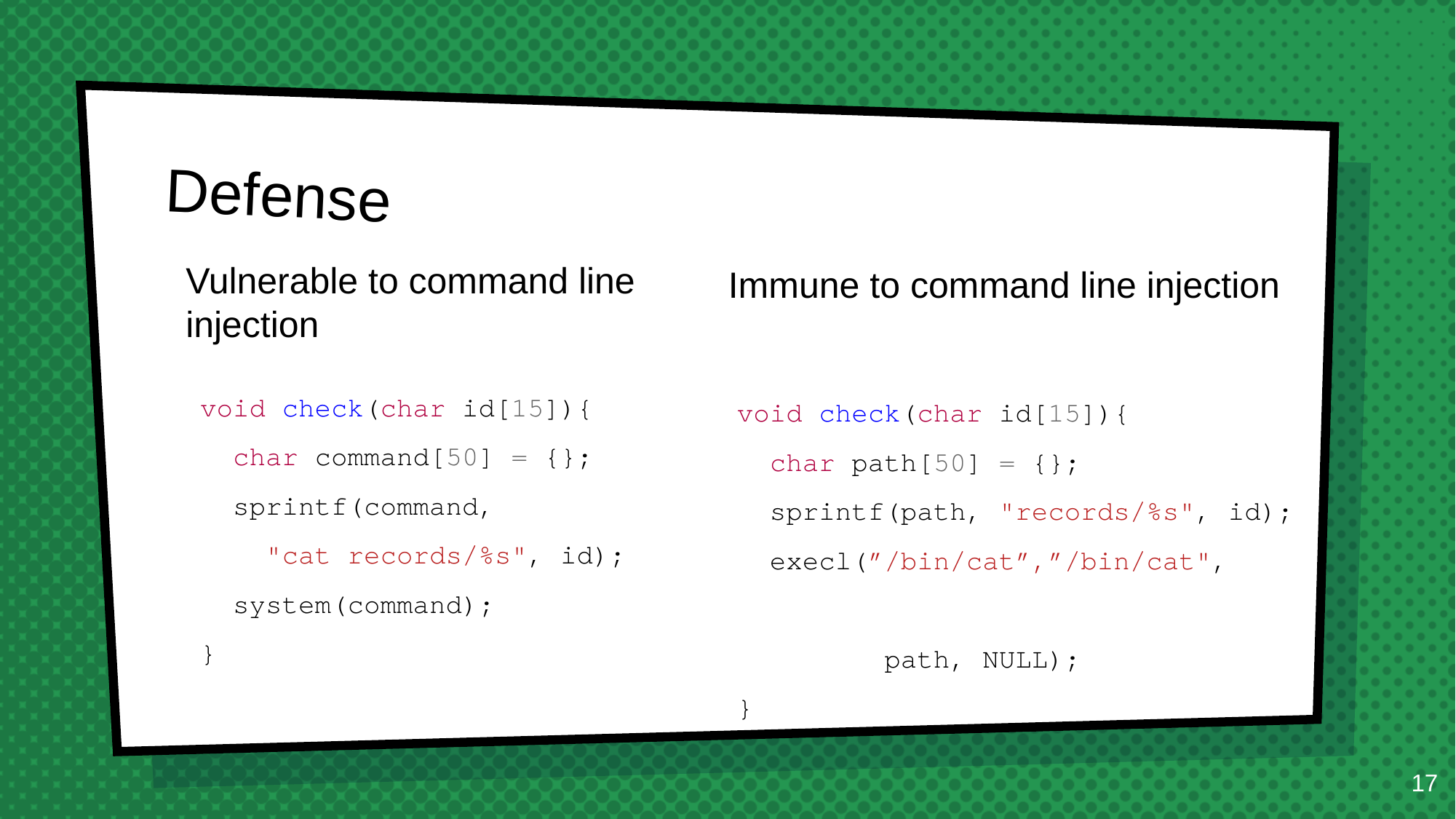

# Defense
Vulnerable to command line injection
Immune to command line injection

void check(char id[15]){
  char command[50] = {};
  sprintf(command,
    "cat records/%s", id);
  system(command);
}
void check(char id[15]){
  char path[50] = {};
  sprintf(path, "records/%s", id);
  execl(”/bin/cat”,”/bin/cat",
         path, NULL);
}
17